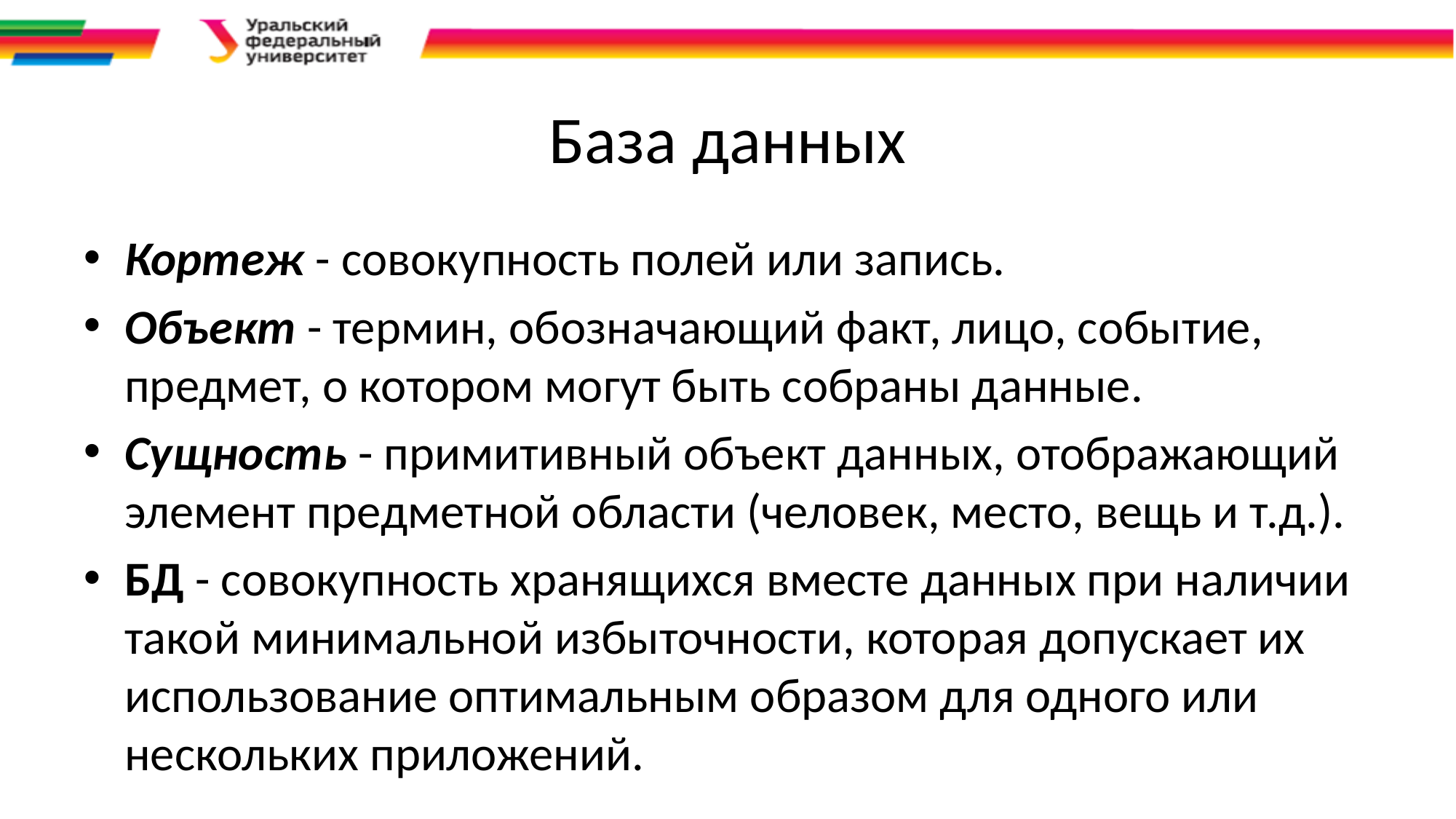

# База данных
Кортеж - совокупность полей или запись.
Объект - термин, обозначающий факт, лицо, событие, предмет, о котором могут быть собраны данные.
Сущность - примитивный объект данных, отображающий элемент предметной области (человек, место, вещь и т.д.).
БД - совокупность хранящихся вместе данных при наличии такой минимальной избыточности, которая допускает их использование оптимальным образом для одного или нескольких приложений.